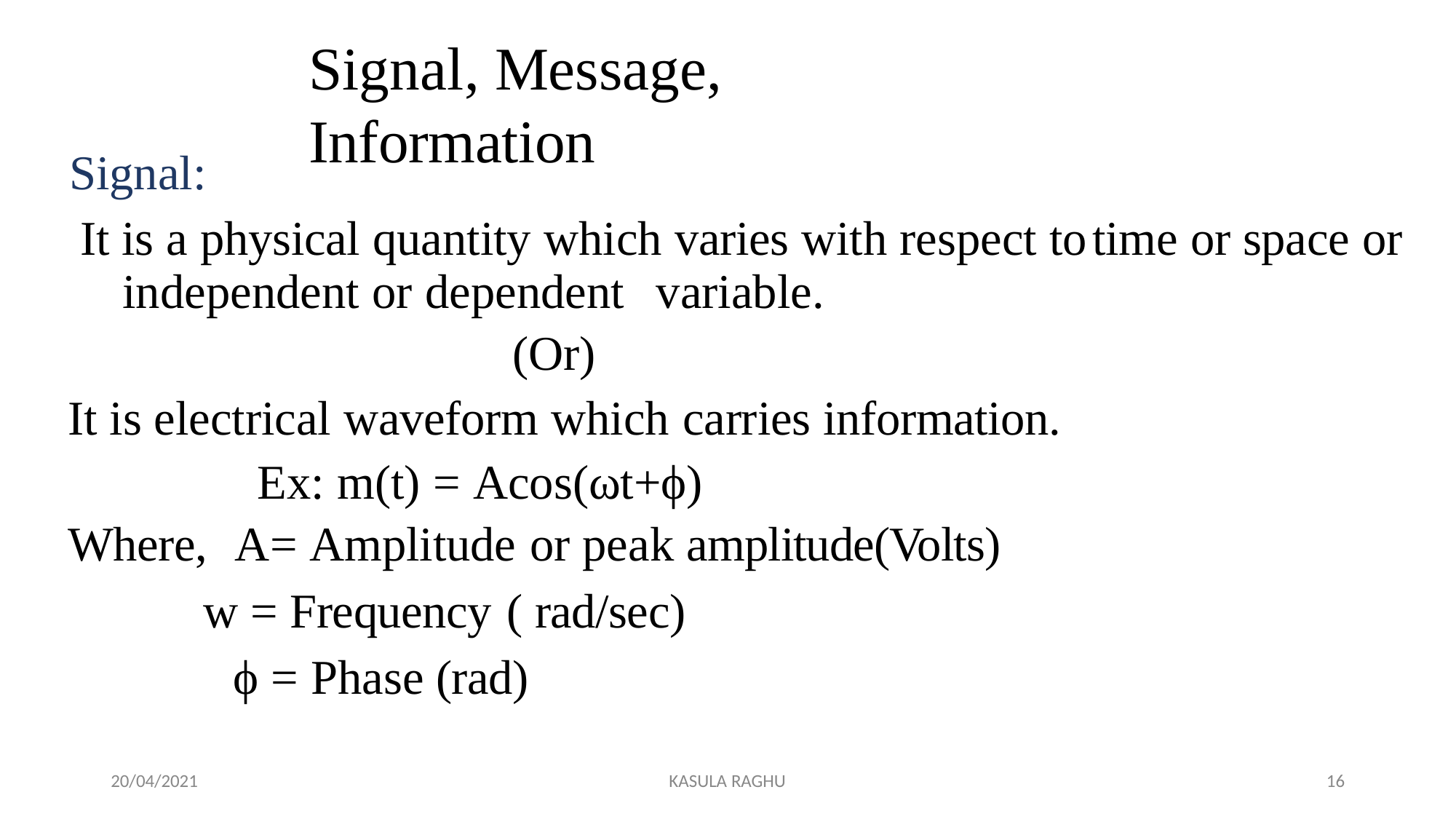

# Signal, Message, Information
Signal:
It is a physical quantity which varies with respect to	time or space or  independent or dependent	variable.
(Or)
It is electrical waveform which carries information.
Ex: m(t) = Acos(ωt+ϕ)
Where,	A= Amplitude or peak amplitude(Volts)
w = Frequency ( rad/sec)  ϕ = Phase (rad)
20/04/2021
KASULA RAGHU
16